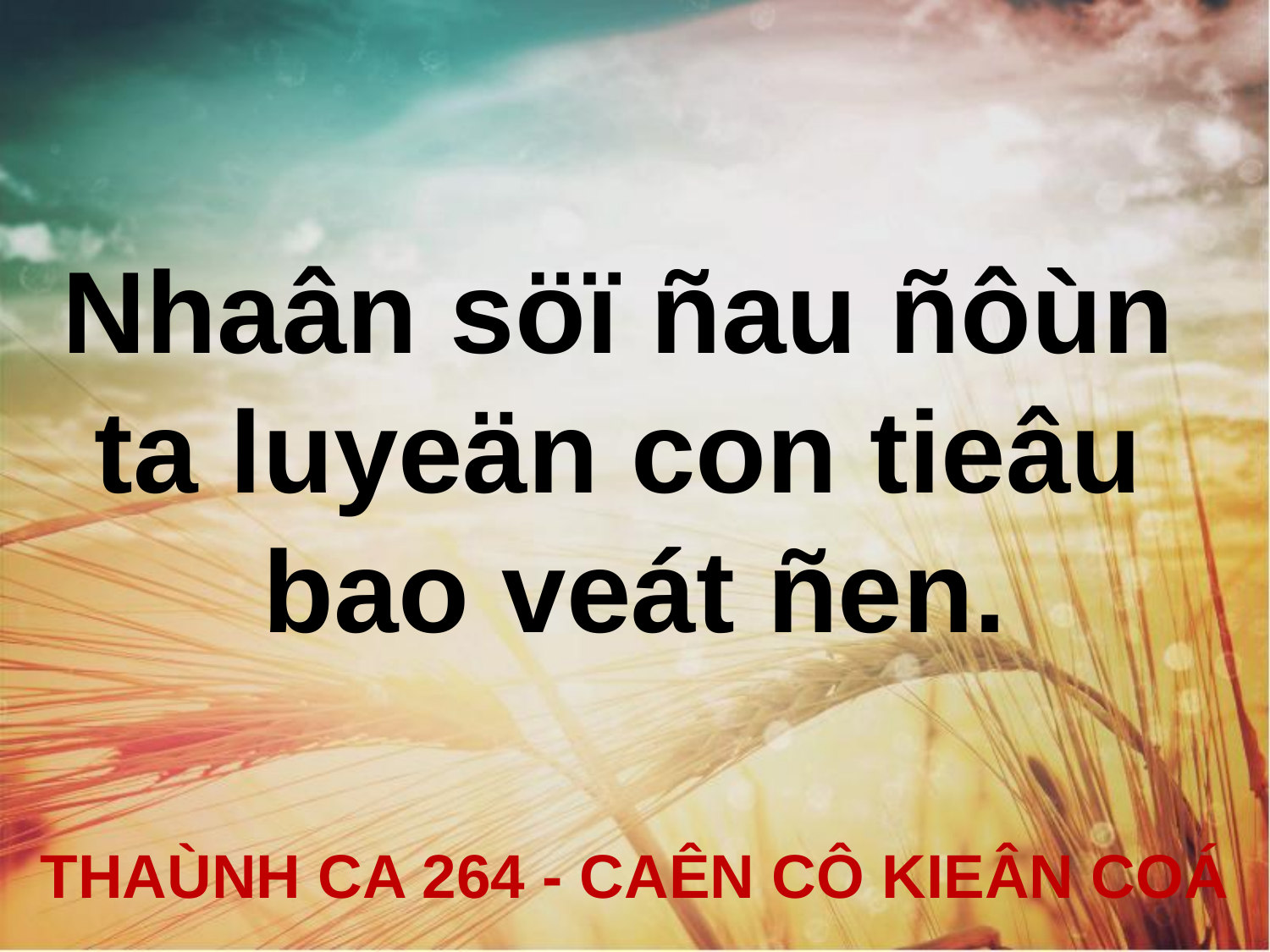

Nhaân söï ñau ñôùn
ta luyeän con tieâu
bao veát ñen.
THAÙNH CA 264 - CAÊN CÔ KIEÂN COÁ